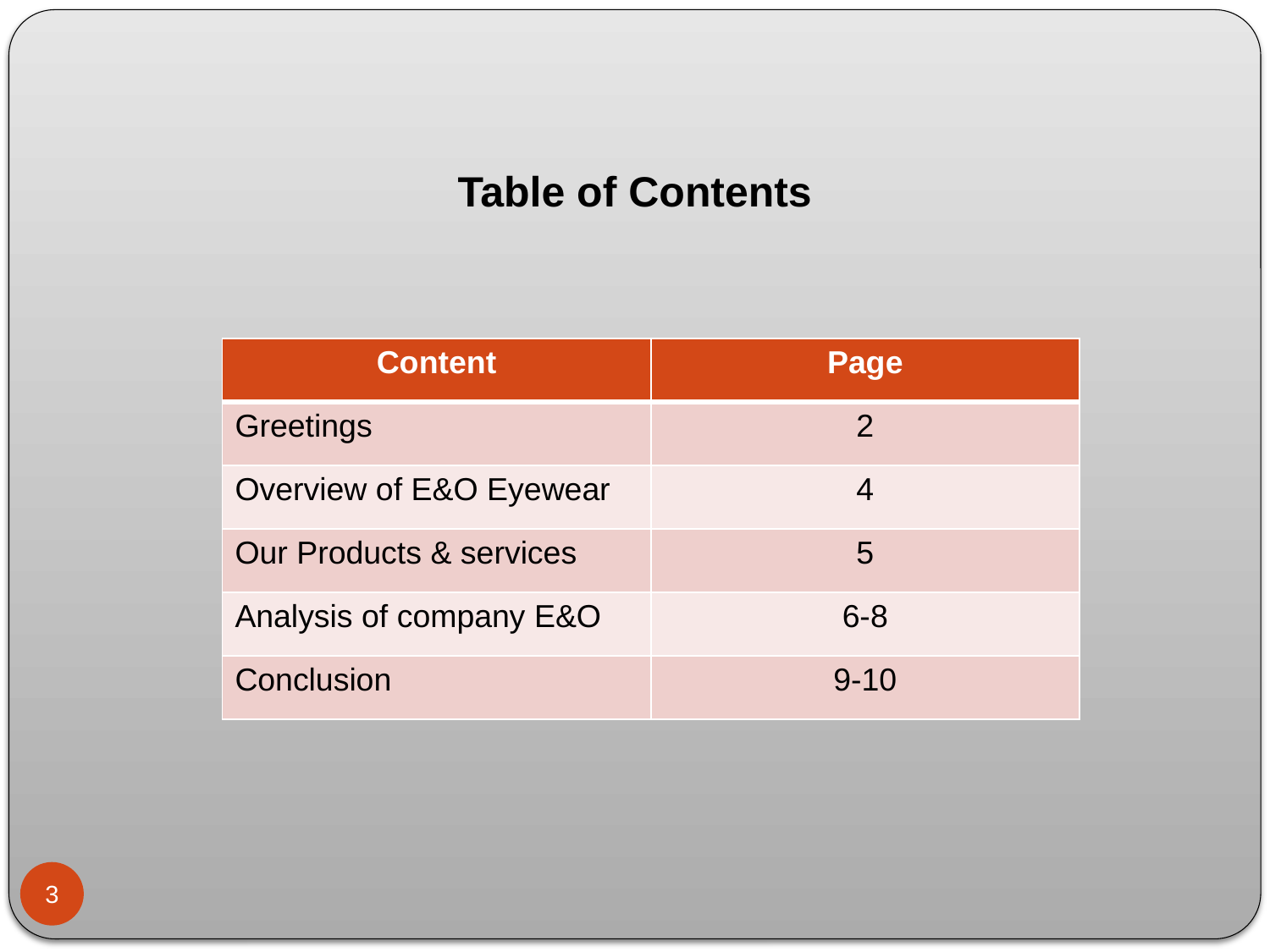

Table of Contents
| Content | Page |
| --- | --- |
| Greetings | 2 |
| Overview of E&O Eyewear | 4 |
| Our Products & services | 5 |
| Analysis of company E&O | 6-8 |
| Conclusion | 9-10 |
3